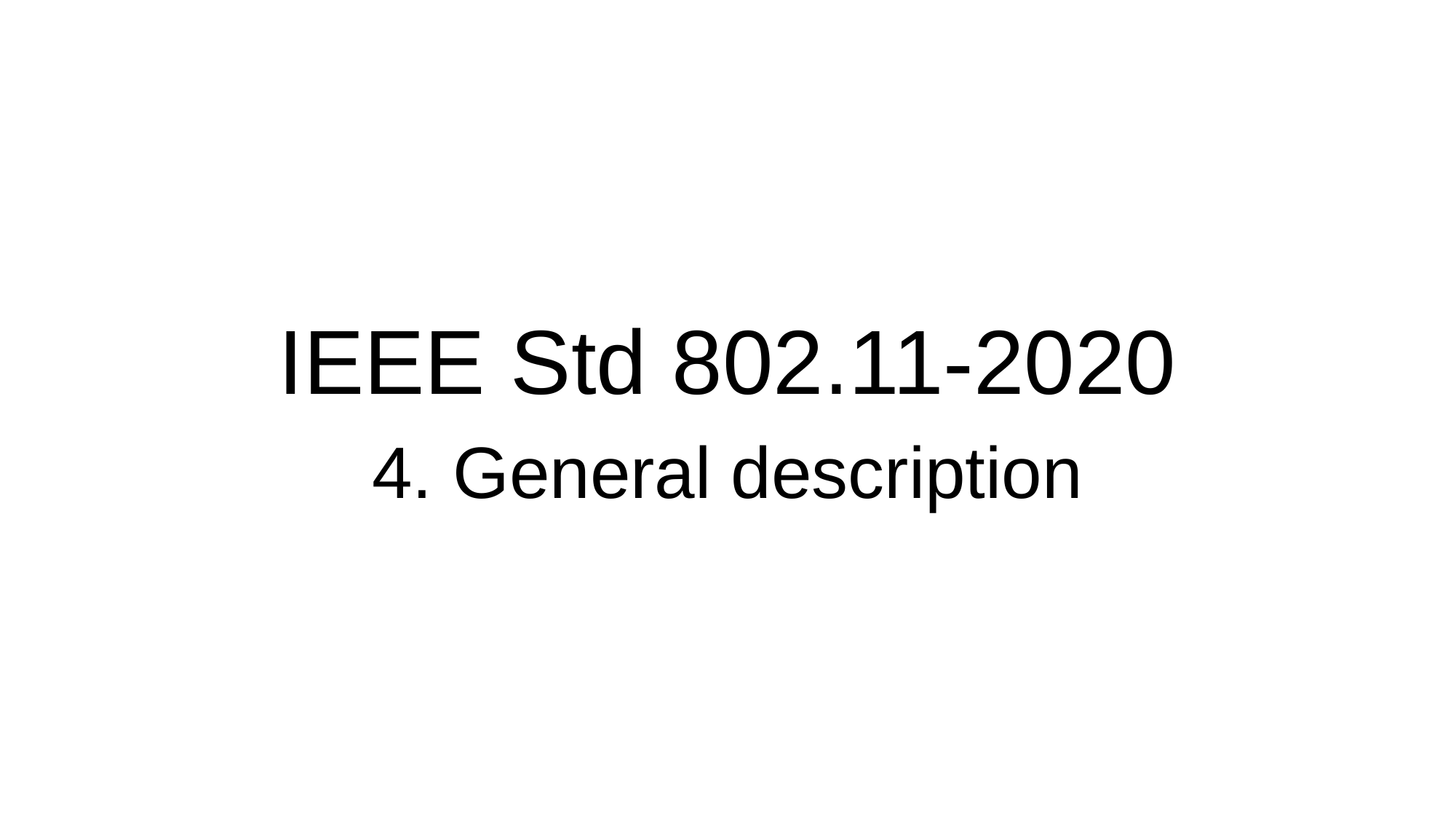

# IEEE Std 802.11-2020
4. General description